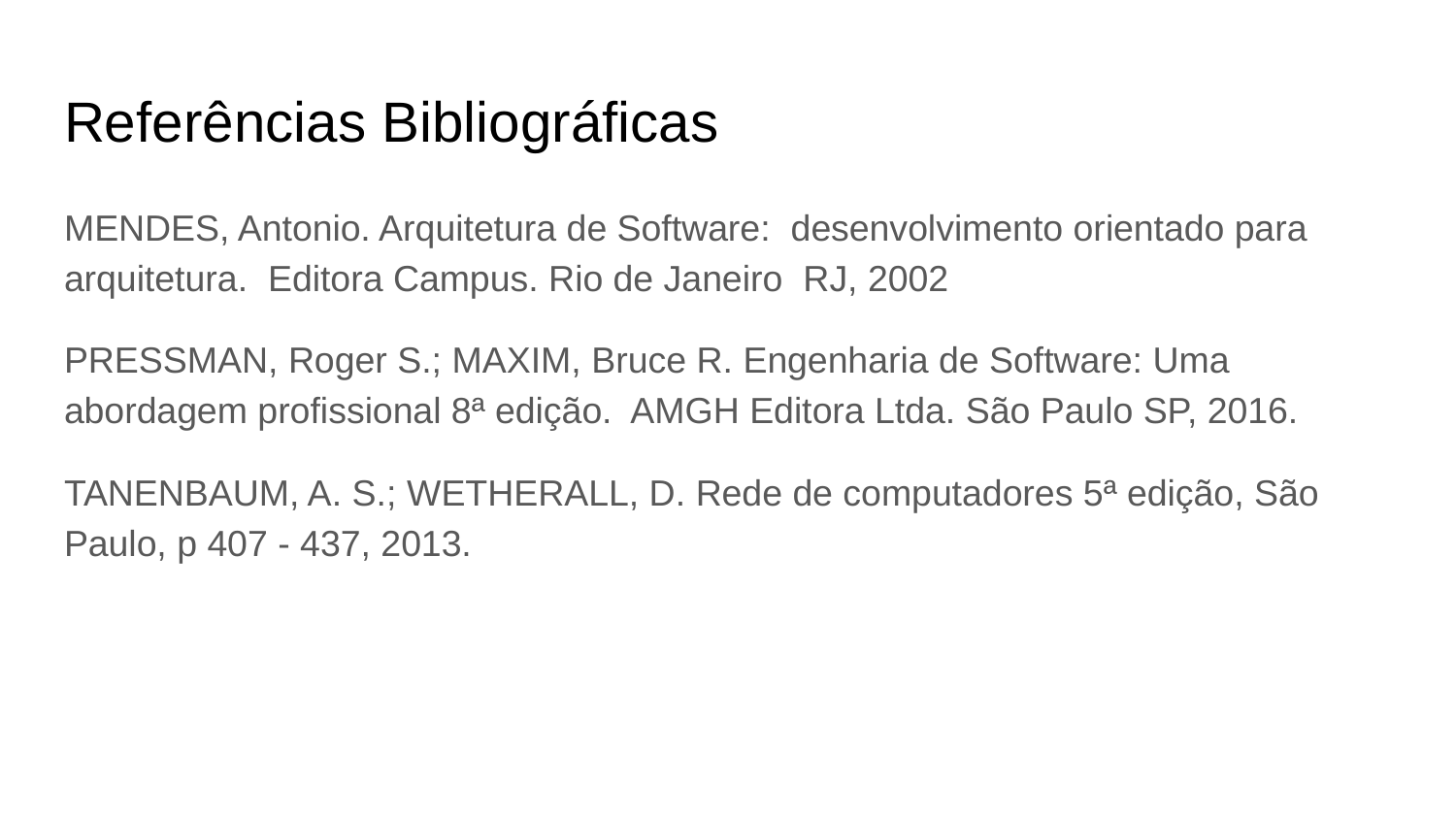

# Referências Bibliográficas
MENDES, Antonio. Arquitetura de Software:  desenvolvimento orientado para arquitetura.  Editora Campus. Rio de Janeiro ­ RJ, 2002
PRESSMAN, Roger S.; MAXIM, Bruce R. Engenharia de Software: Uma abordagem profissional 8ª edição.  AMGH Editora Ltda. São Paulo SP, 2016.
TANENBAUM, A. S.; WETHERALL, D. Rede de computadores 5ª edição, São Paulo, p 407 - 437, 2013.